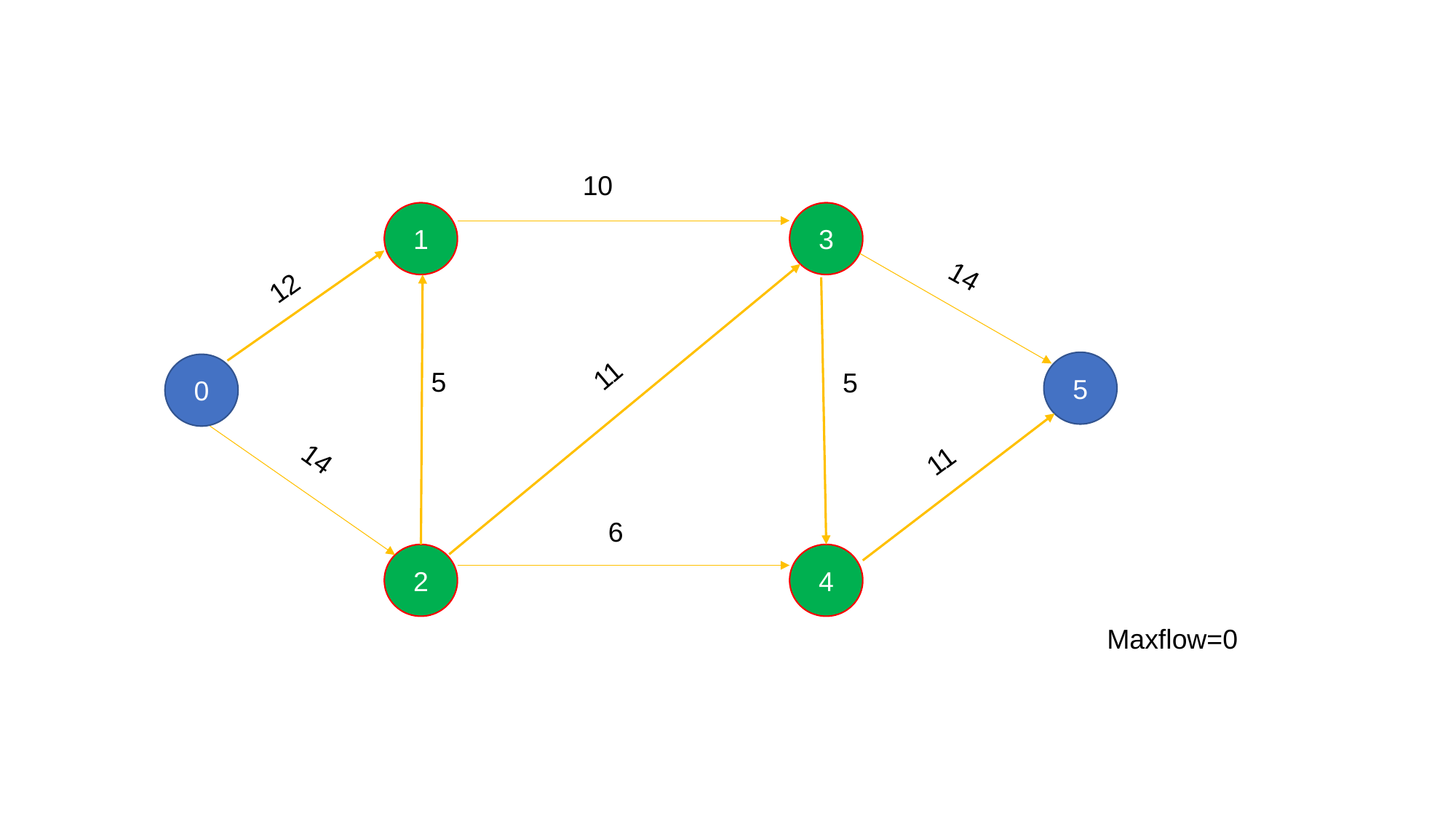

10
1
3
14
12
5
11
0
5
5
14
11
6
2
4
Maxflow=0